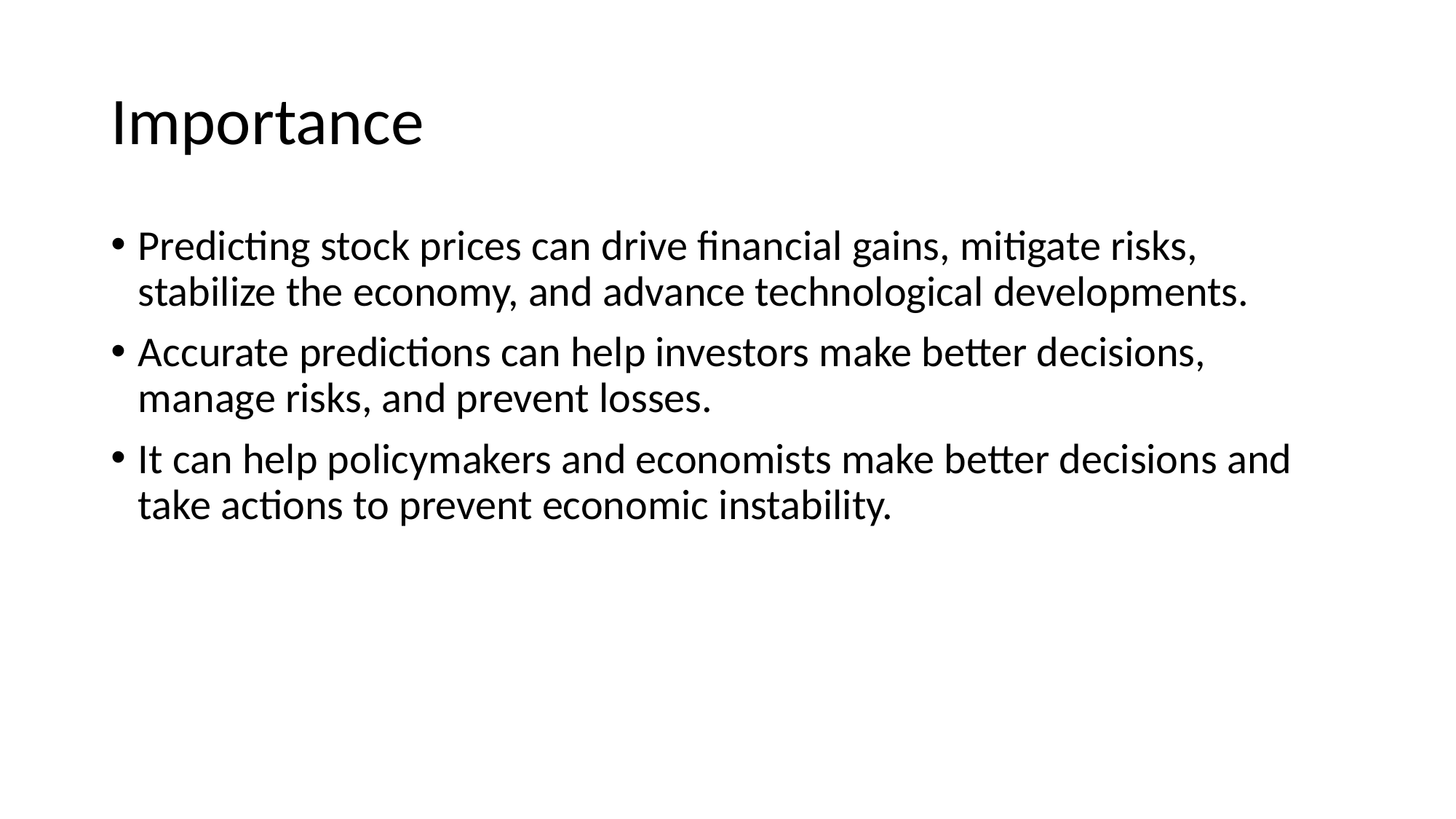

# Importance
Predicting stock prices can drive financial gains, mitigate risks, stabilize the economy, and advance technological developments.
Accurate predictions can help investors make better decisions, manage risks, and prevent losses.
It can help policymakers and economists make better decisions and take actions to prevent economic instability.